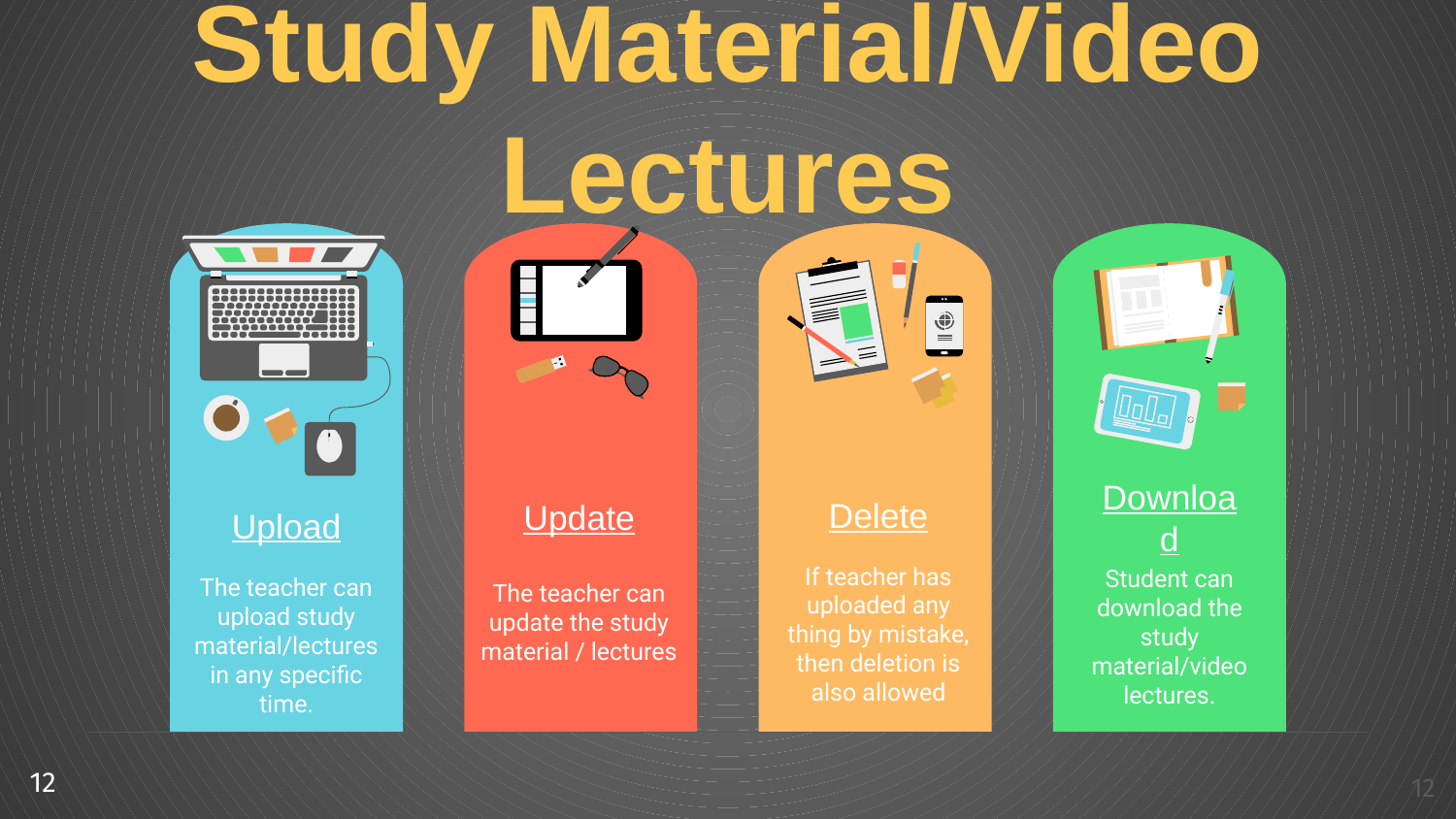

# Study Material/Video Lectures

Download
Student can download the study material/video lectures.
Update
The teacher can update the study material / lectures
Delete
If teacher has uploaded any thing by mistake, then deletion is also allowed
Upload
The teacher can upload study material/lectures in any specific time.
12
12